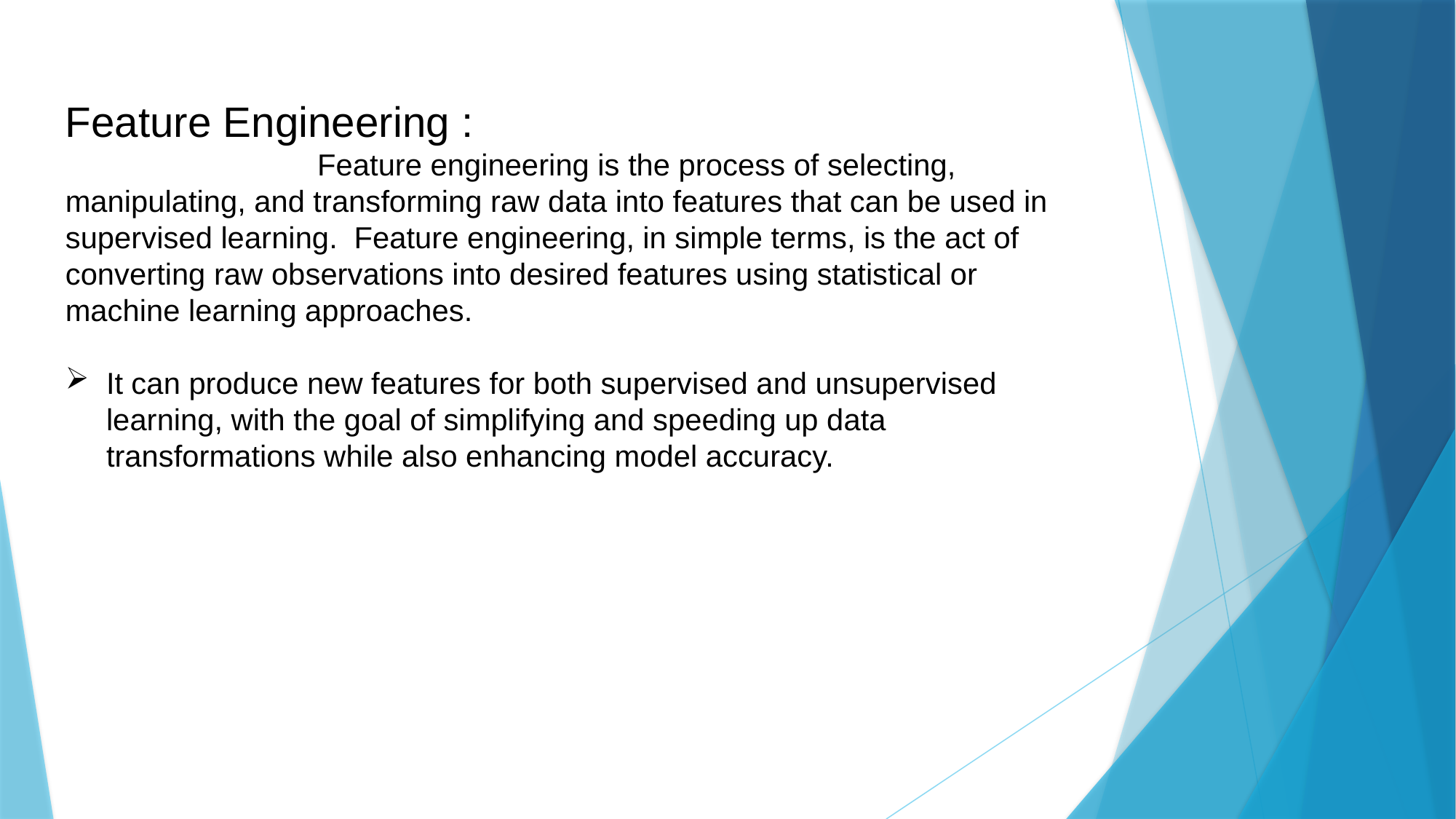

Feature Engineering :
                                 Feature engineering is the process of selecting, manipulating, and transforming raw data into features that can be used in supervised learning.  Feature engineering, in simple terms, is the act of converting raw observations into desired features using statistical or machine learning approaches.

It can produce new features for both supervised and unsupervised learning, with the goal of simplifying and speeding up data transformations while also enhancing model accuracy.